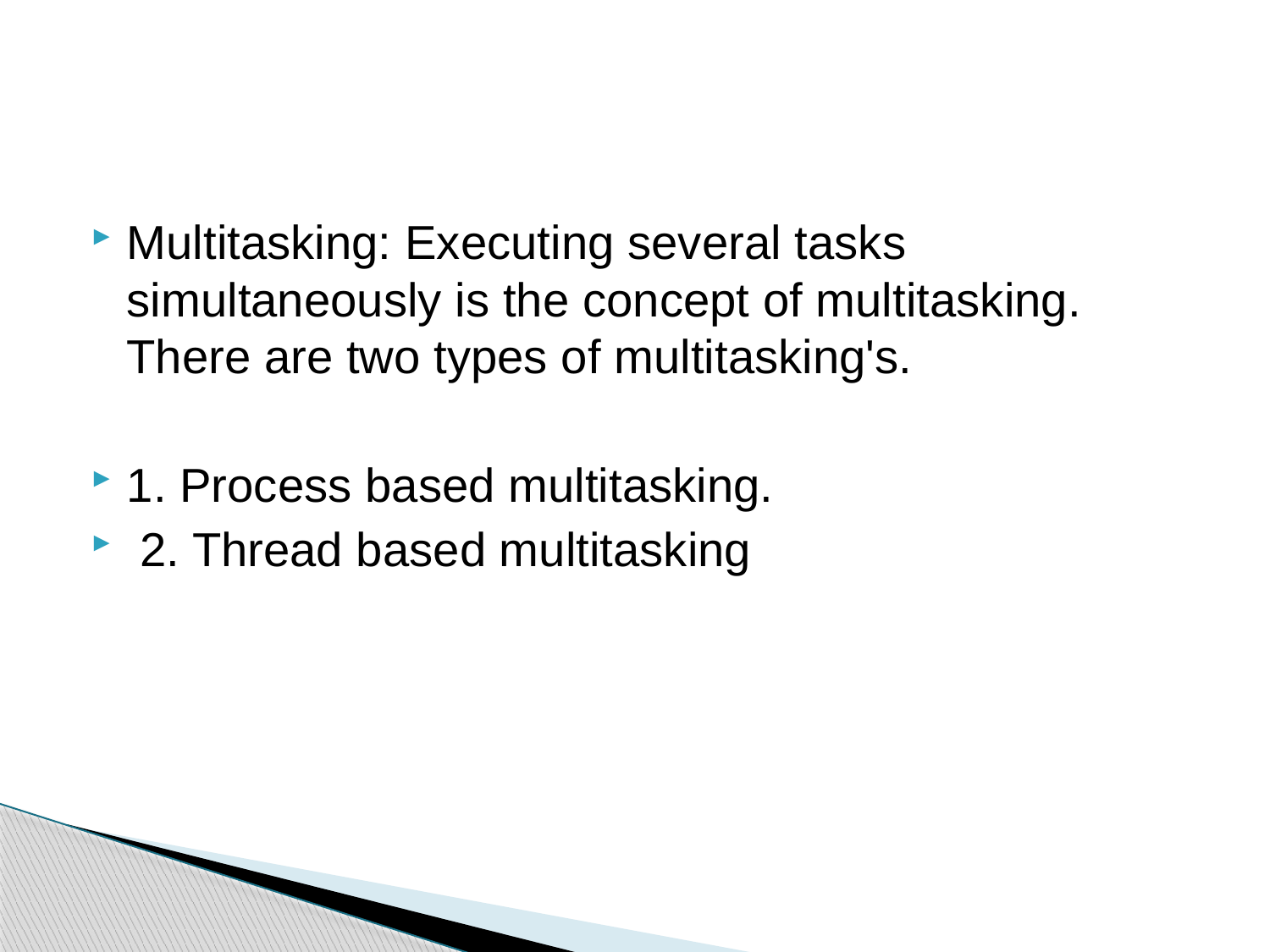

#
Multitasking: Executing several tasks simultaneously is the concept of multitasking. There are two types of multitasking's.

1. Process based multitasking.
 2. Thread based multitasking